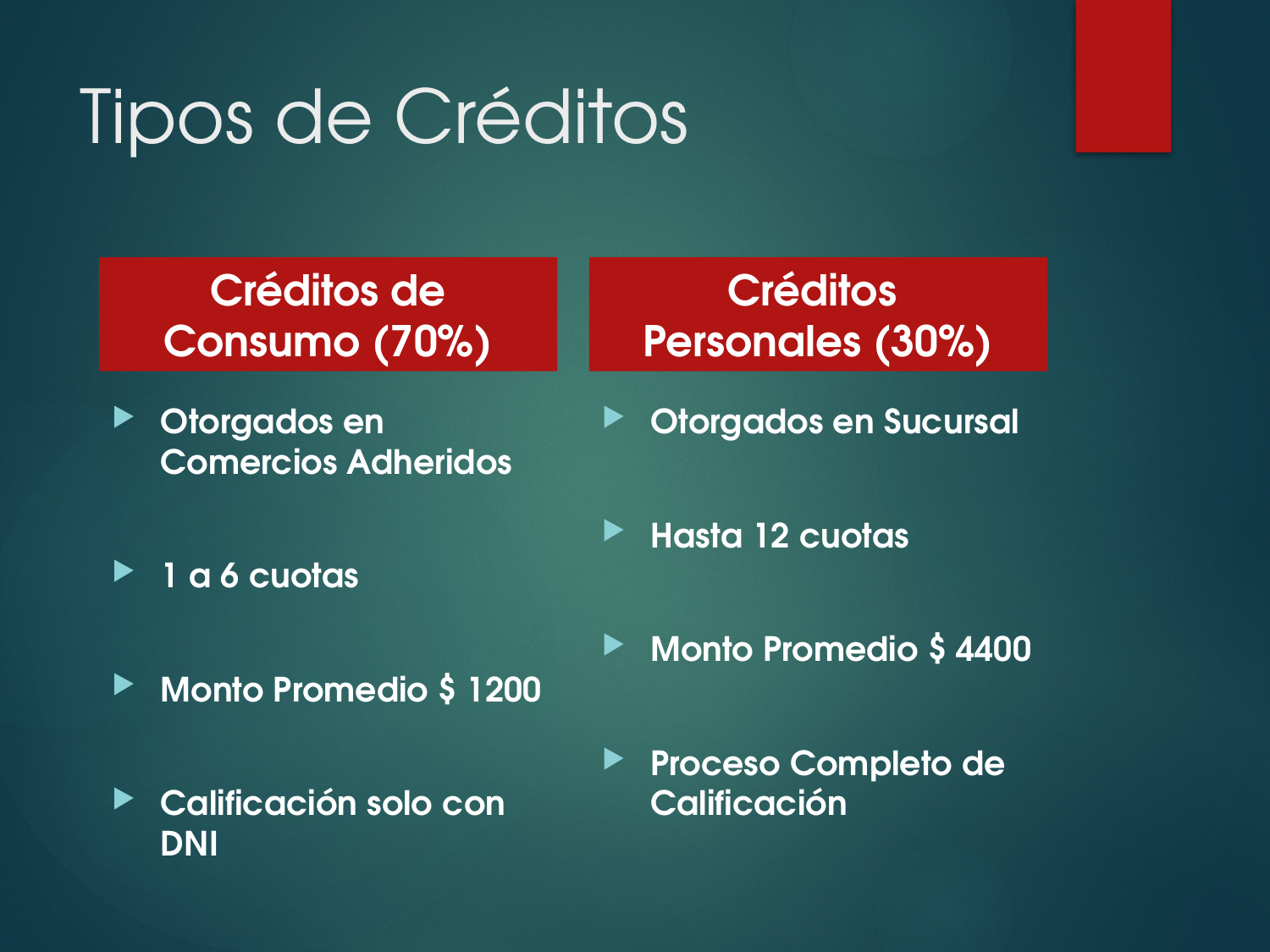

# Tipos de Créditos
Créditos
Personales (30%)
Créditos de Consumo (70%)
Otorgados en Comercios Adheridos

1 a 6 cuotas

Monto Promedio $ 1200

Calificación solo con DNI

Otorgados en Sucursal

Hasta 12 cuotas

Monto Promedio $ 4400

Proceso Completo de Calificación